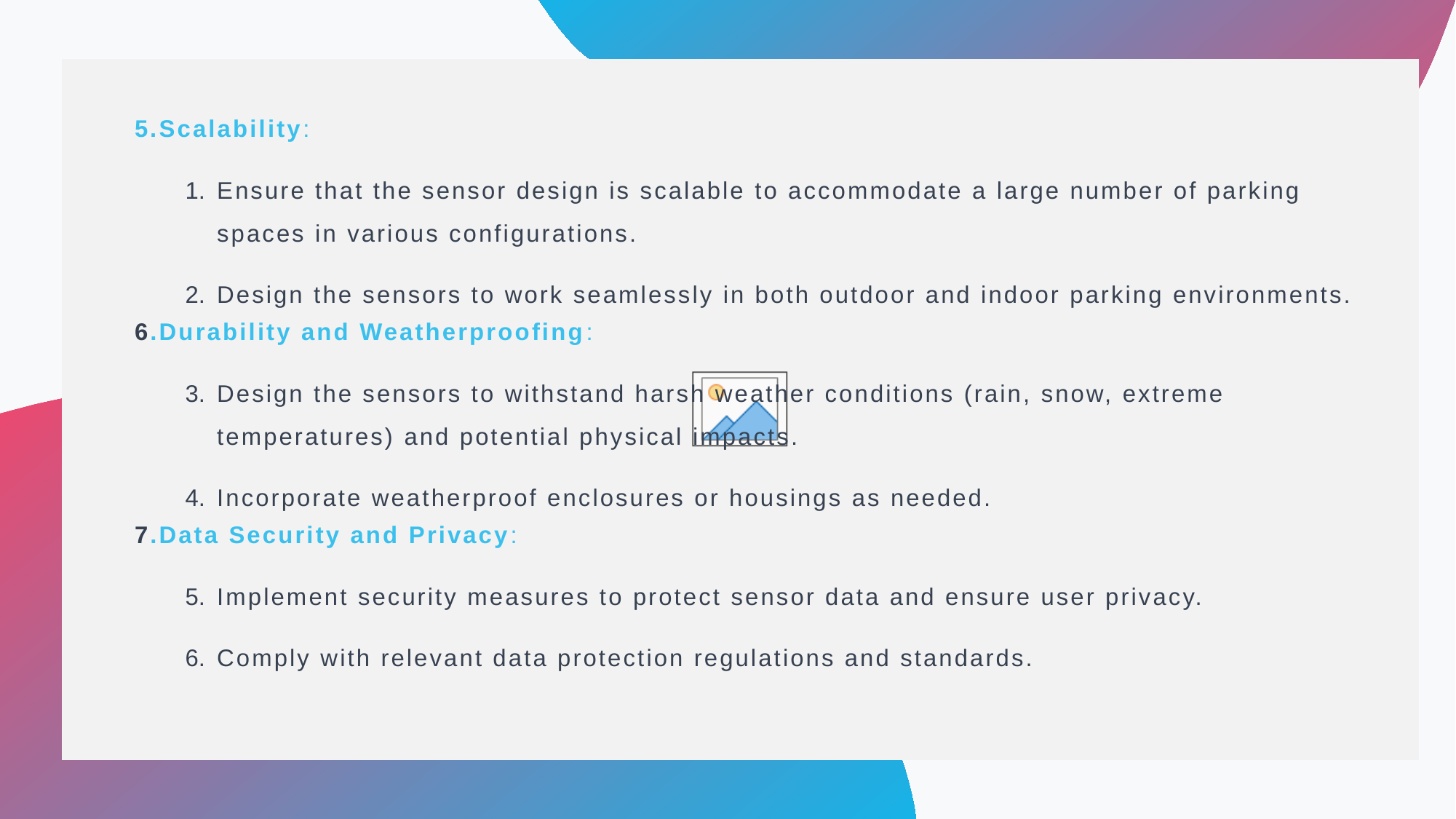

5.Scalability:
Ensure that the sensor design is scalable to accommodate a large number of parking spaces in various configurations.
Design the sensors to work seamlessly in both outdoor and indoor parking environments.
6.Durability and Weatherproofing:
Design the sensors to withstand harsh weather conditions (rain, snow, extreme temperatures) and potential physical impacts.
Incorporate weatherproof enclosures or housings as needed.
7.Data Security and Privacy:
Implement security measures to protect sensor data and ensure user privacy.
Comply with relevant data protection regulations and standards.